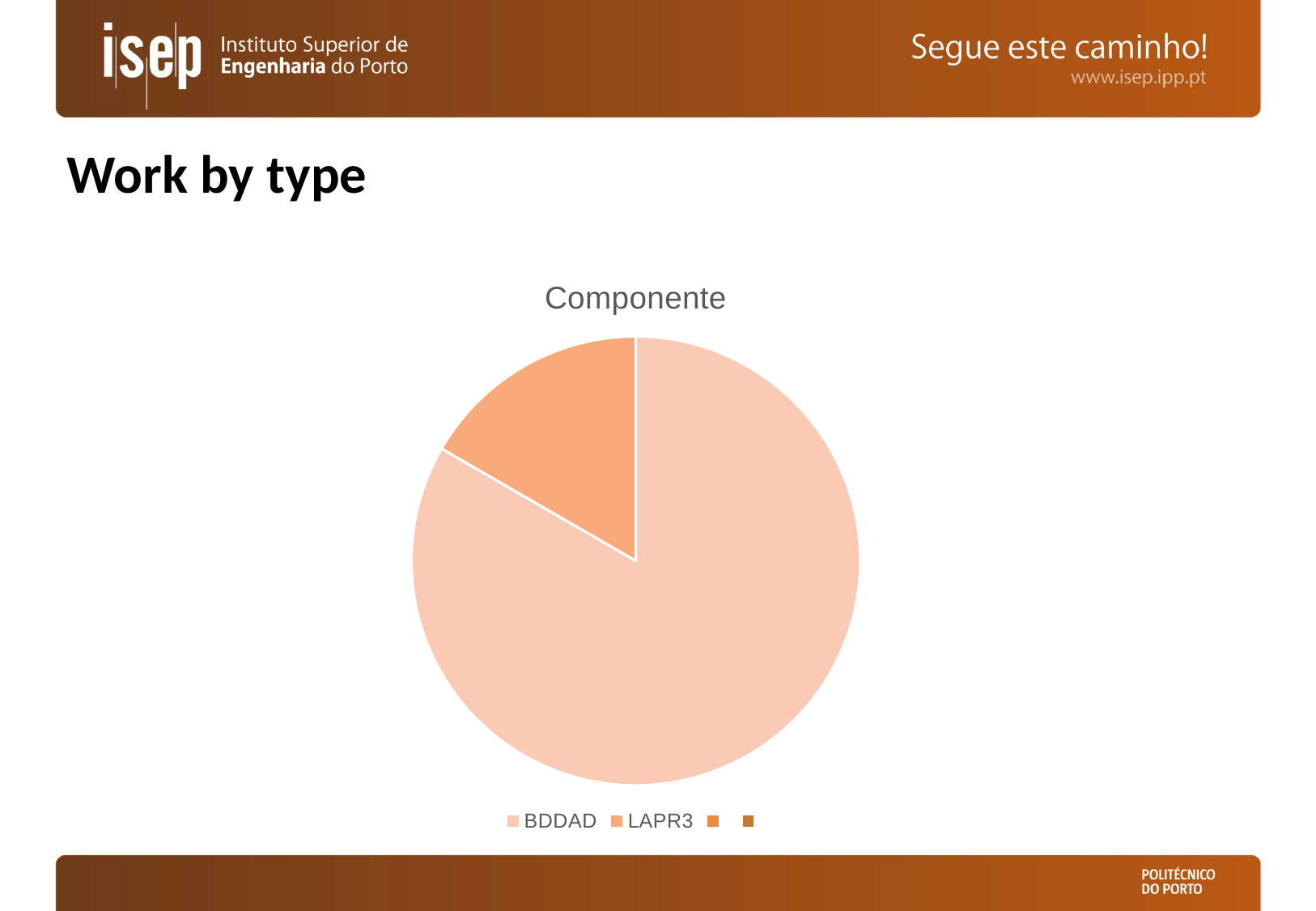

# Work by type

### Chart: Componente

| Category | Componente |
|---|---|
| BDDAD | 10.0 |
| LAPR3 | 2.0 |
|  | None |
|  | None |